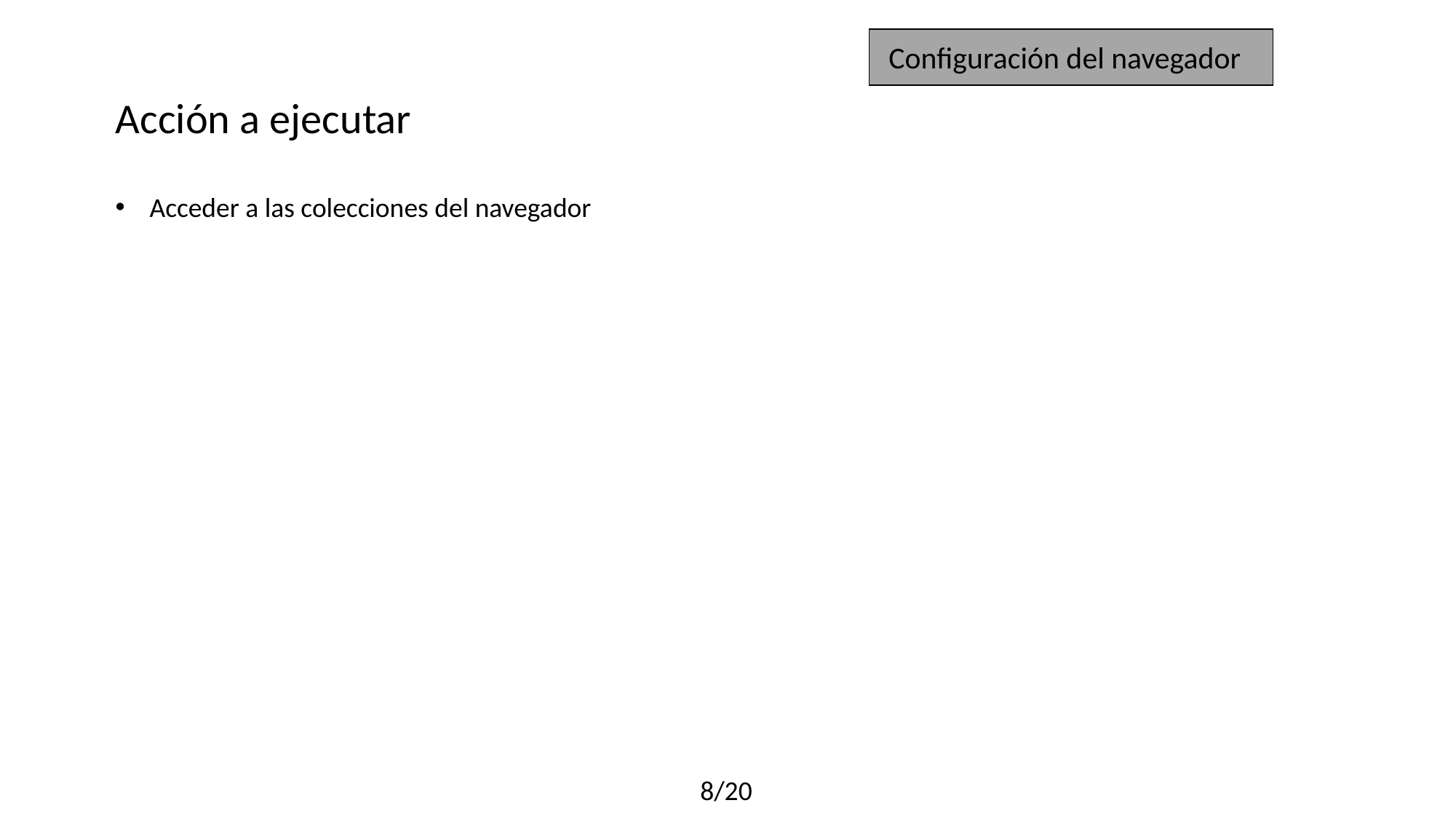

Configuración del navegador
Acción a ejecutar

Acceder a las colecciones del navegador
8/20